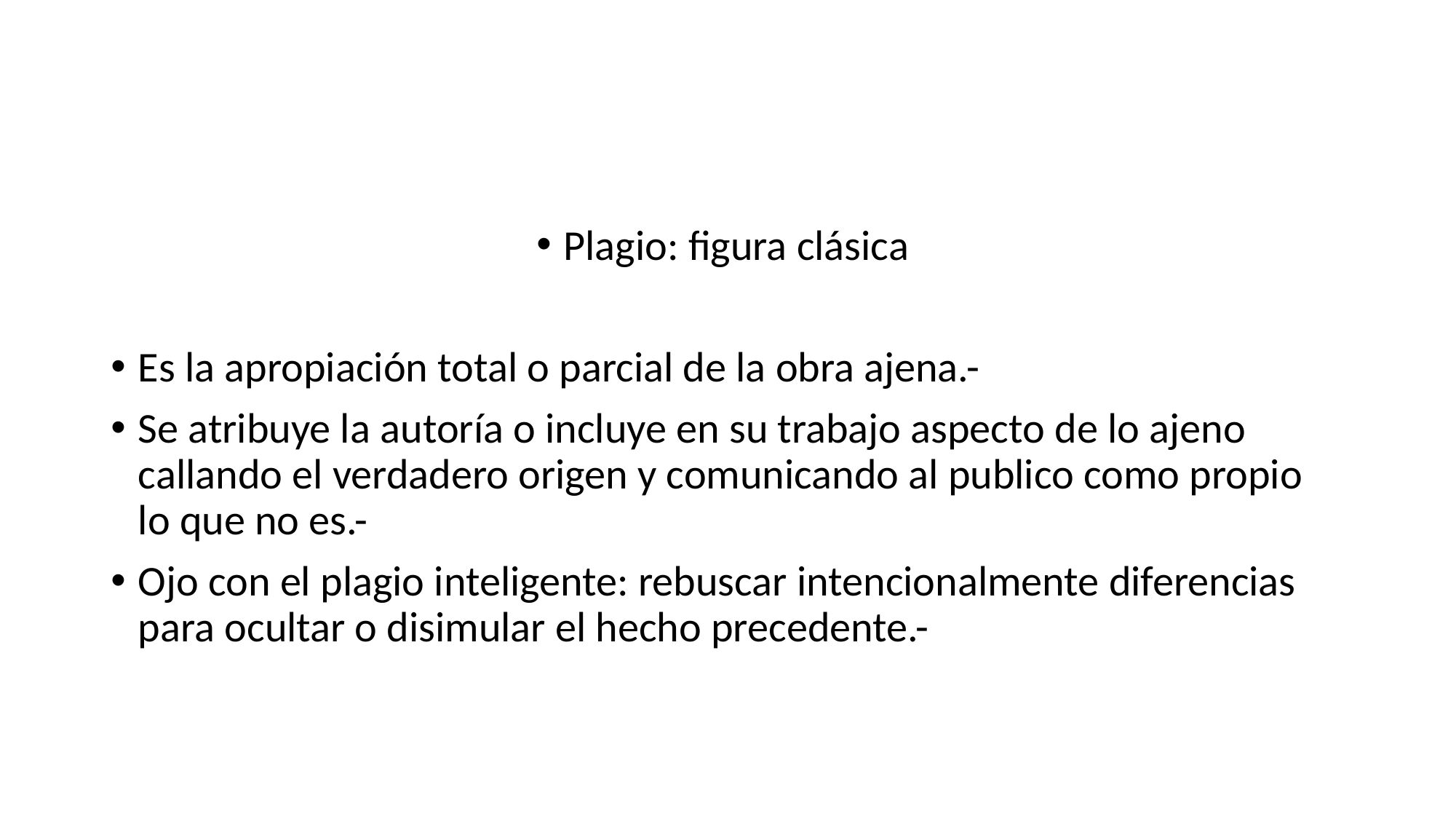

#
Plagio: figura clásica

Es la apropiación total o parcial de la obra ajena.-
Se atribuye la autoría o incluye en su trabajo aspecto de lo ajeno  callando el verdadero origen y comunicando al publico como propio lo que no es.-
Ojo con el plagio inteligente: rebuscar intencionalmente diferencias para ocultar o disimular el hecho precedente.-